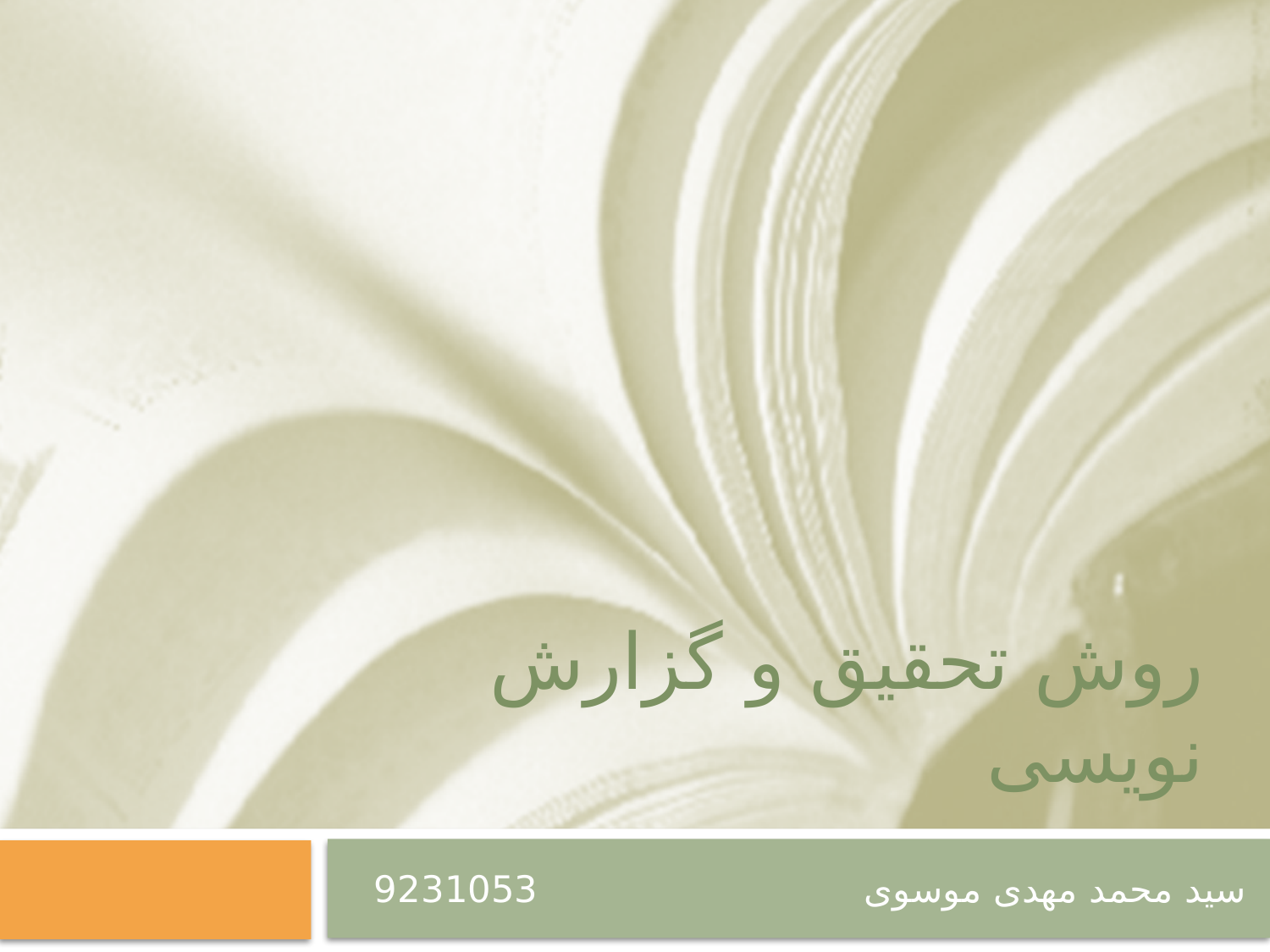

# روش تحقیق و گزارش نویسی
سید محمد مهدی موسوی                            9231053